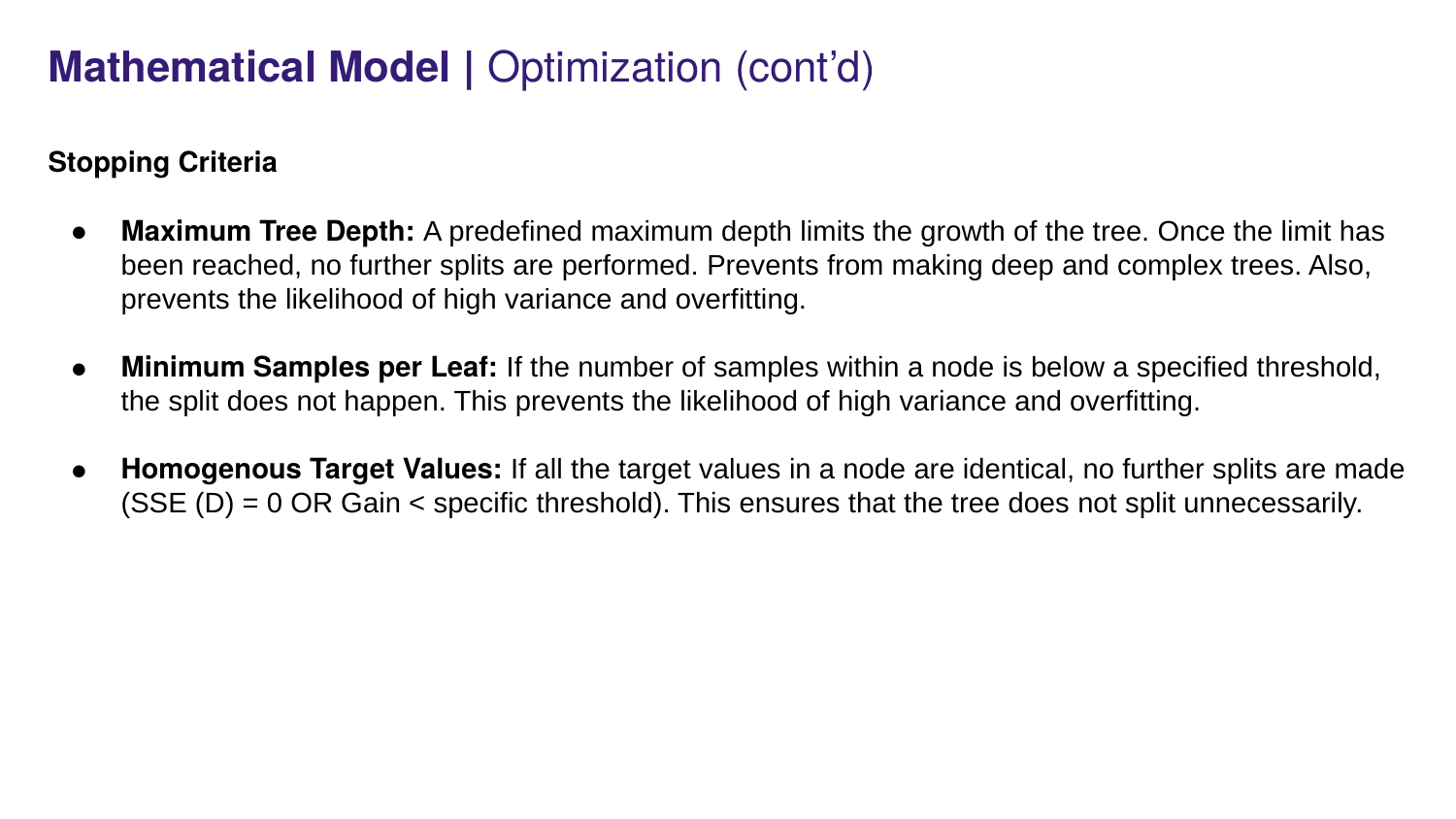

# Mathematical Model | Optimization (cont’d)
Stopping Criteria

Maximum Tree Depth: A predefined maximum depth limits the growth of the tree. Once the limit has been reached, no further splits are performed. Prevents from making deep and complex trees. Also, prevents the likelihood of high variance and overfitting.

Minimum Samples per Leaf: If the number of samples within a node is below a specified threshold, the split does not happen. This prevents the likelihood of high variance and overfitting.

Homogenous Target Values: If all the target values in a node are identical, no further splits are made (SSE (D) = 0 OR Gain < specific threshold). This ensures that the tree does not split unnecessarily.